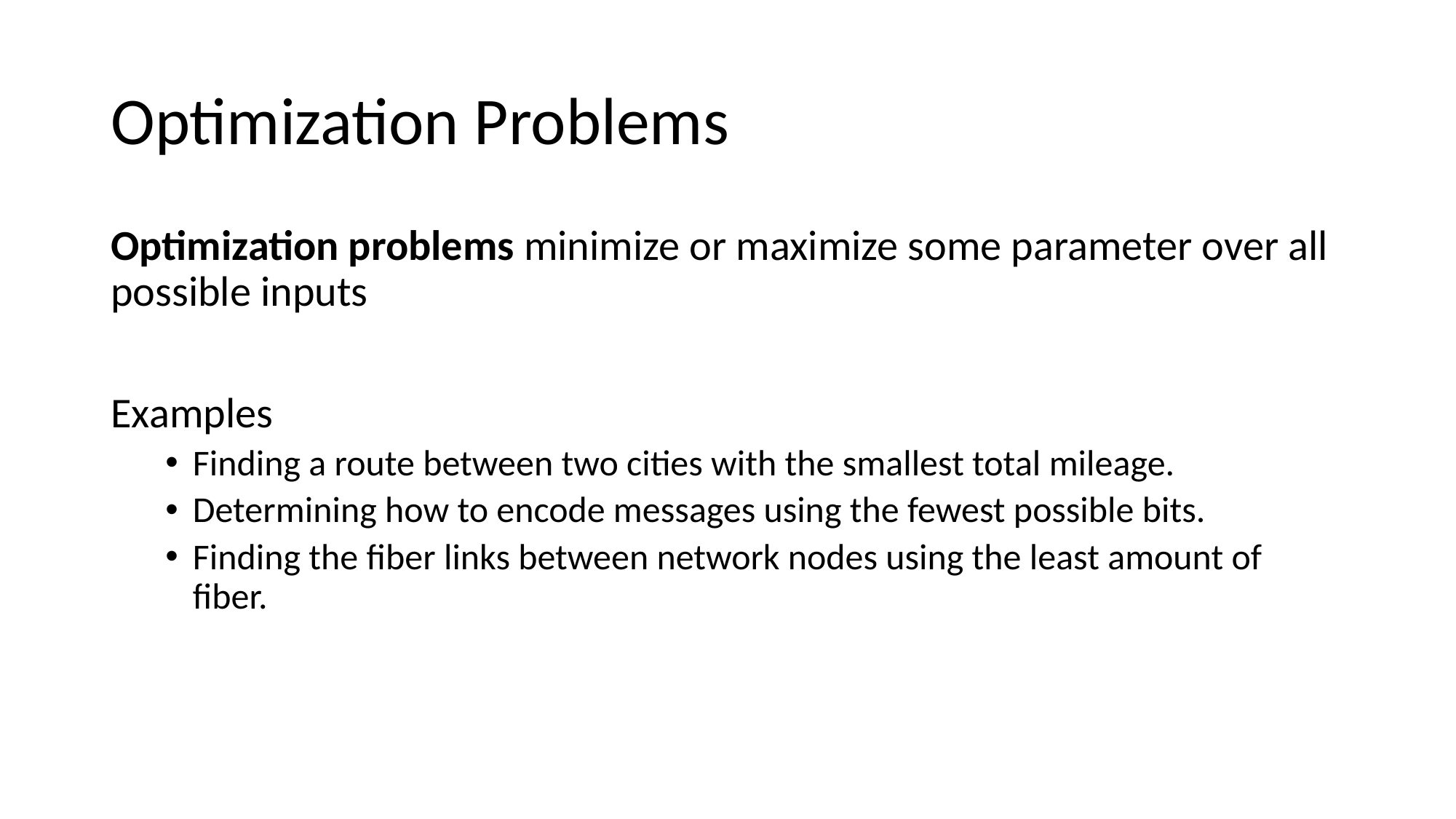

# Optimization Problems
Optimization problems minimize or maximize some parameter over all possible inputs

Examples
Finding a route between two cities with the smallest total mileage.
Determining how to encode messages using the fewest possible bits.
Finding the fiber links between network nodes using the least amount of fiber.